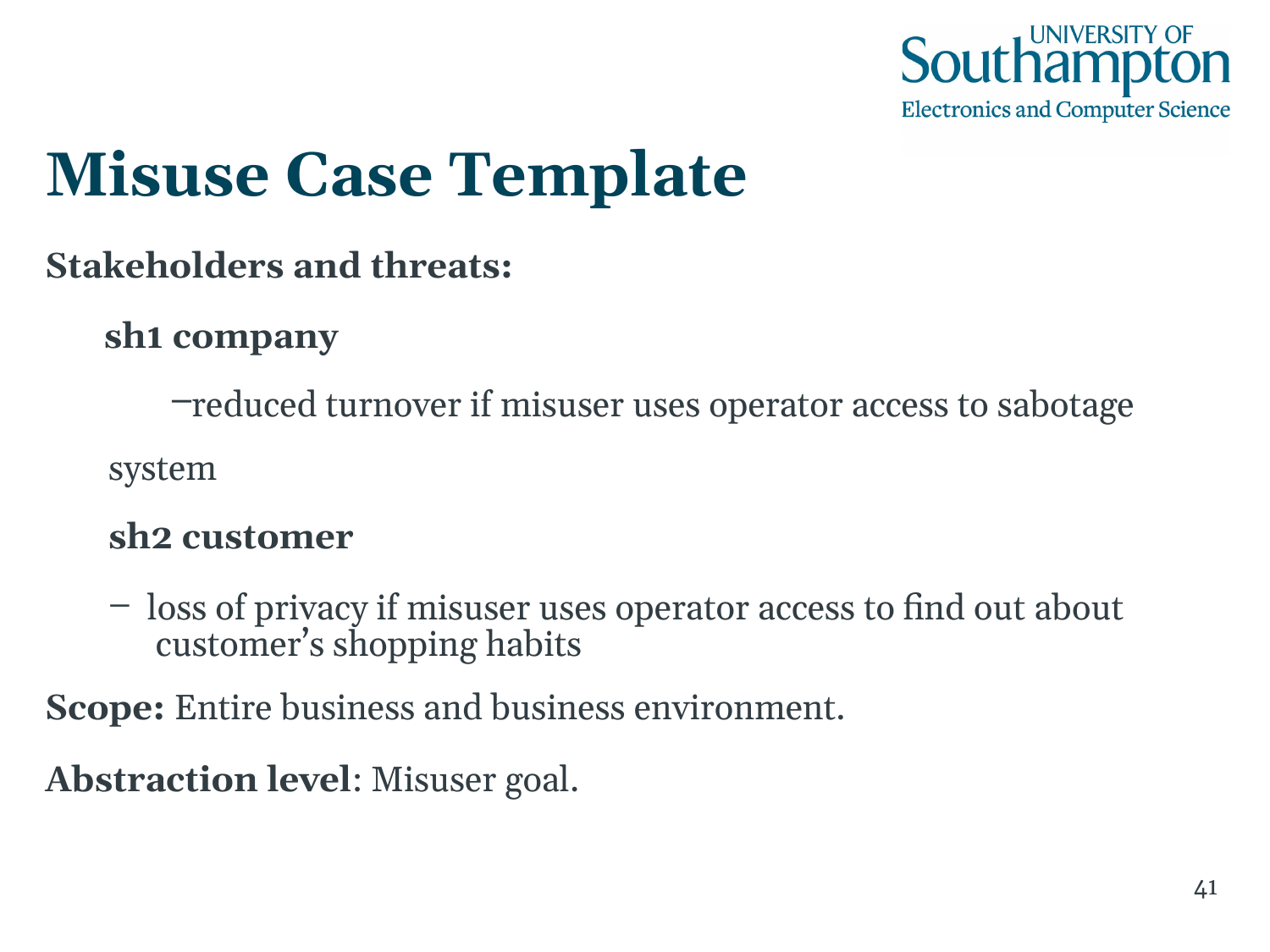

# Misuse Case Template
Stakeholders and threats:
       sh1 company
reduced turnover if misuser uses operator access to sabotage system
sh2 customer

loss of privacy if misuser uses operator access to find out about  customer’s shopping habits
Scope: Entire business and business environment.
Abstraction level: Misuser goal.
41